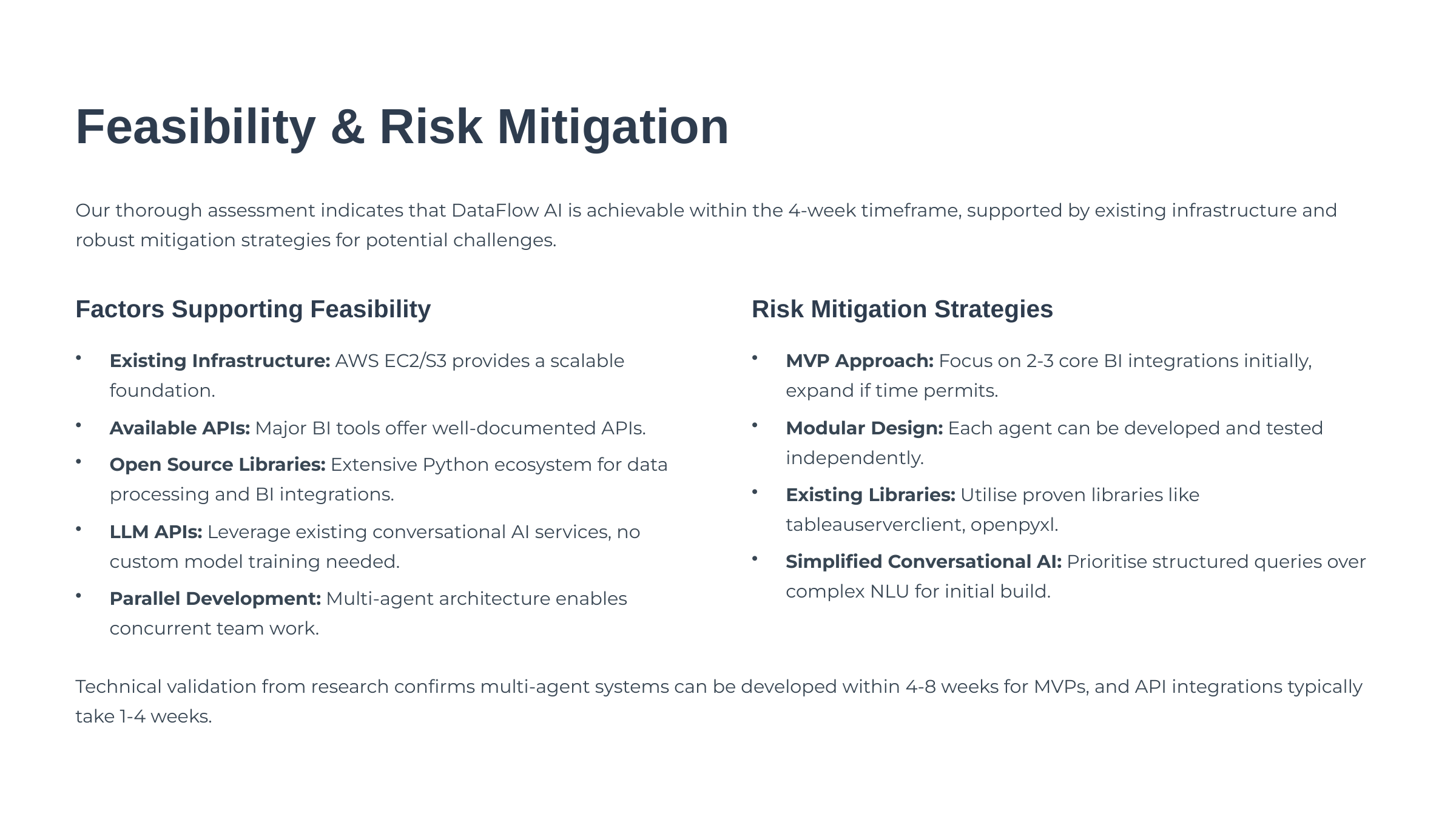

Feasibility & Risk Mitigation
Our thorough assessment indicates that DataFlow AI is achievable within the 4-week timeframe, supported by existing infrastructure and robust mitigation strategies for potential challenges.
Factors Supporting Feasibility
Risk Mitigation Strategies
Existing Infrastructure: AWS EC2/S3 provides a scalable foundation.
MVP Approach: Focus on 2-3 core BI integrations initially, expand if time permits.
Available APIs: Major BI tools offer well-documented APIs.
Modular Design: Each agent can be developed and tested independently.
Open Source Libraries: Extensive Python ecosystem for data processing and BI integrations.
Existing Libraries: Utilise proven libraries like tableauserverclient, openpyxl.
LLM APIs: Leverage existing conversational AI services, no custom model training needed.
Simplified Conversational AI: Prioritise structured queries over complex NLU for initial build.
Parallel Development: Multi-agent architecture enables concurrent team work.
Technical validation from research confirms multi-agent systems can be developed within 4-8 weeks for MVPs, and API integrations typically take 1-4 weeks.